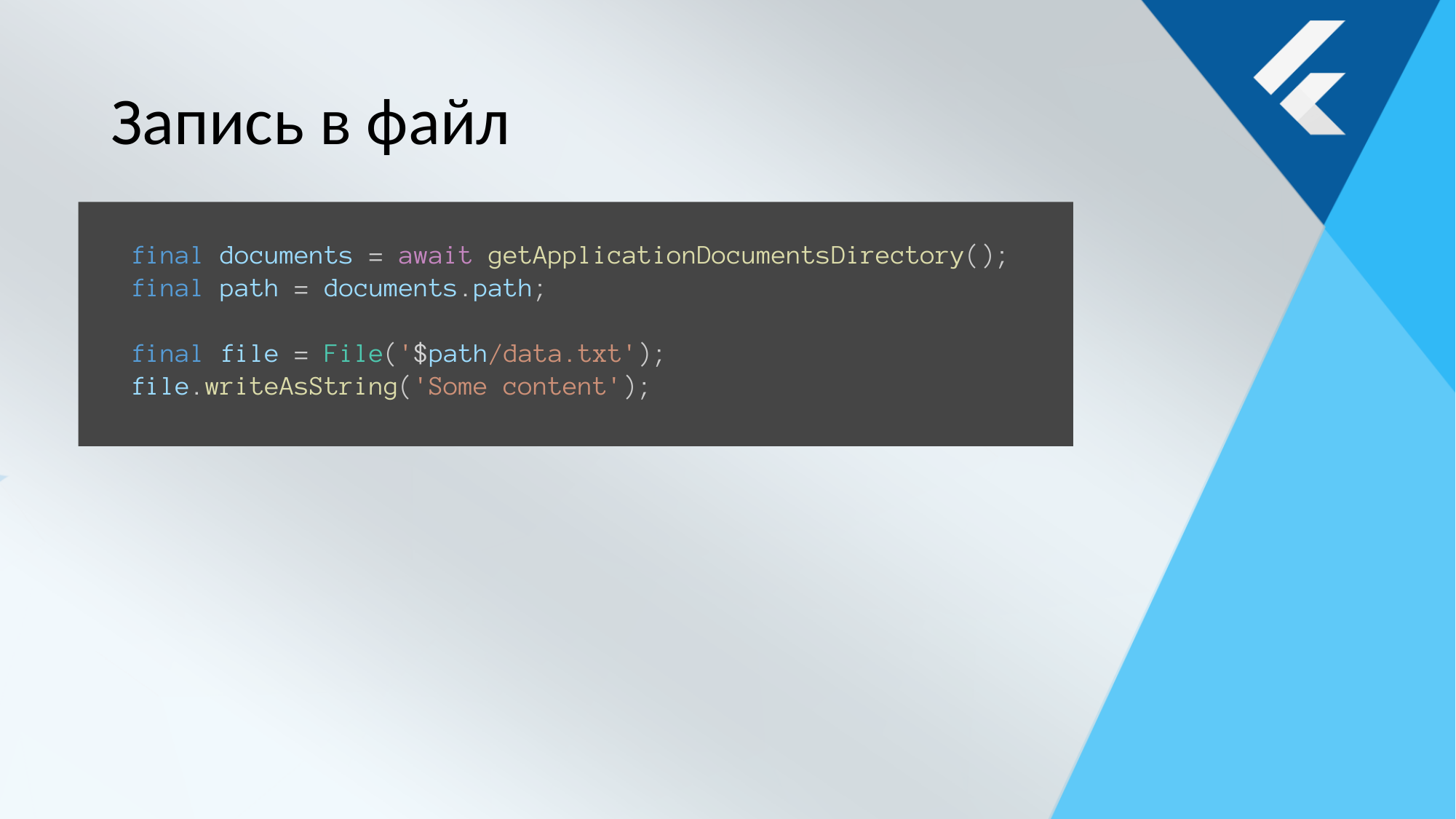

# Запись в файл

final documents = await getApplicationDocumentsDirectory();
final path = documents.path;
final file = File('$path/data.txt');
file.writeAsString('Some content');